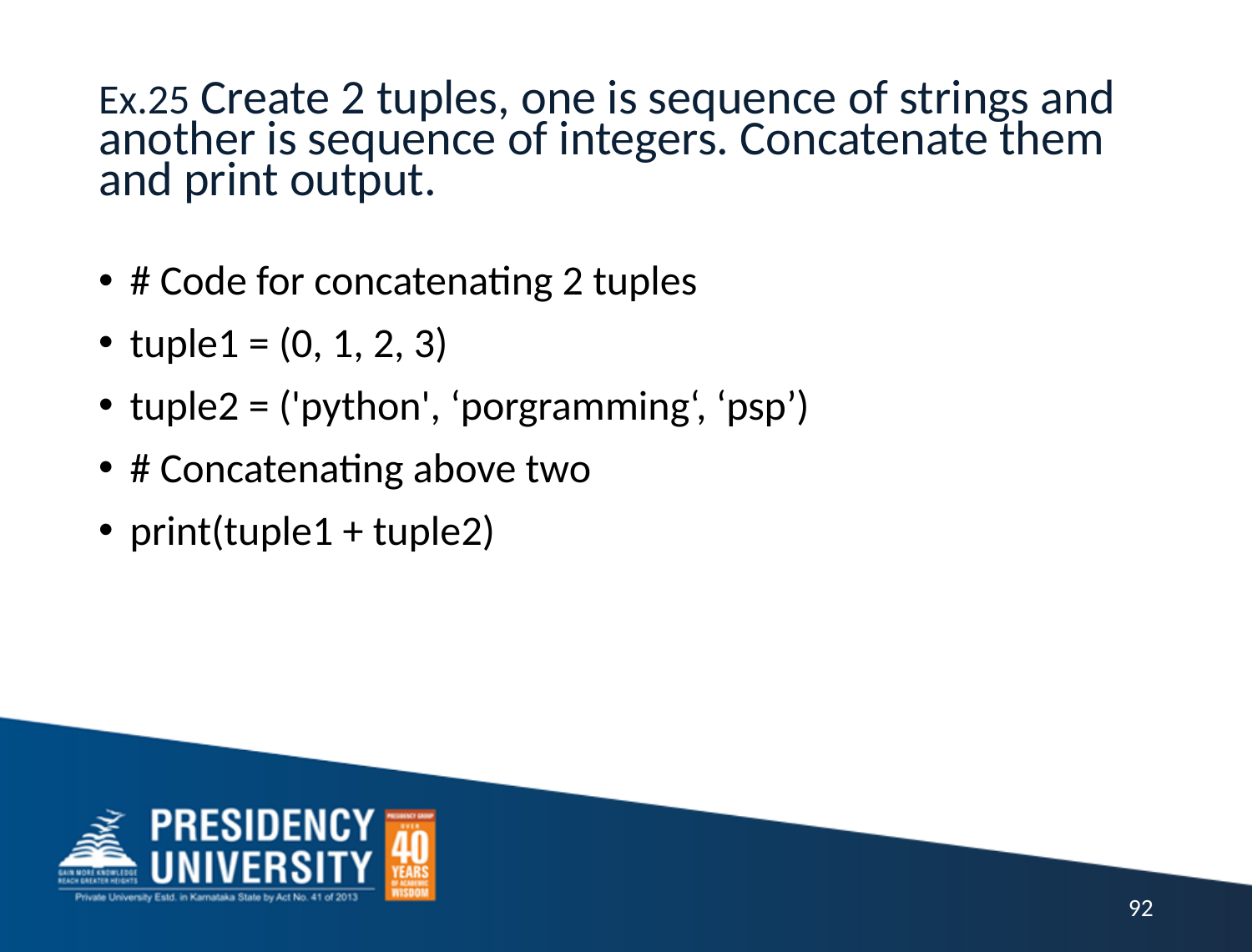

# Ex.25 Create 2 tuples, one is sequence of strings and another is sequence of integers. Concatenate them and print output.
# Code for concatenating 2 tuples
tuple1 = (0, 1, 2, 3)
tuple2 = ('python', ‘porgramming‘, ‘psp’)
# Concatenating above two
print(tuple1 + tuple2)
92